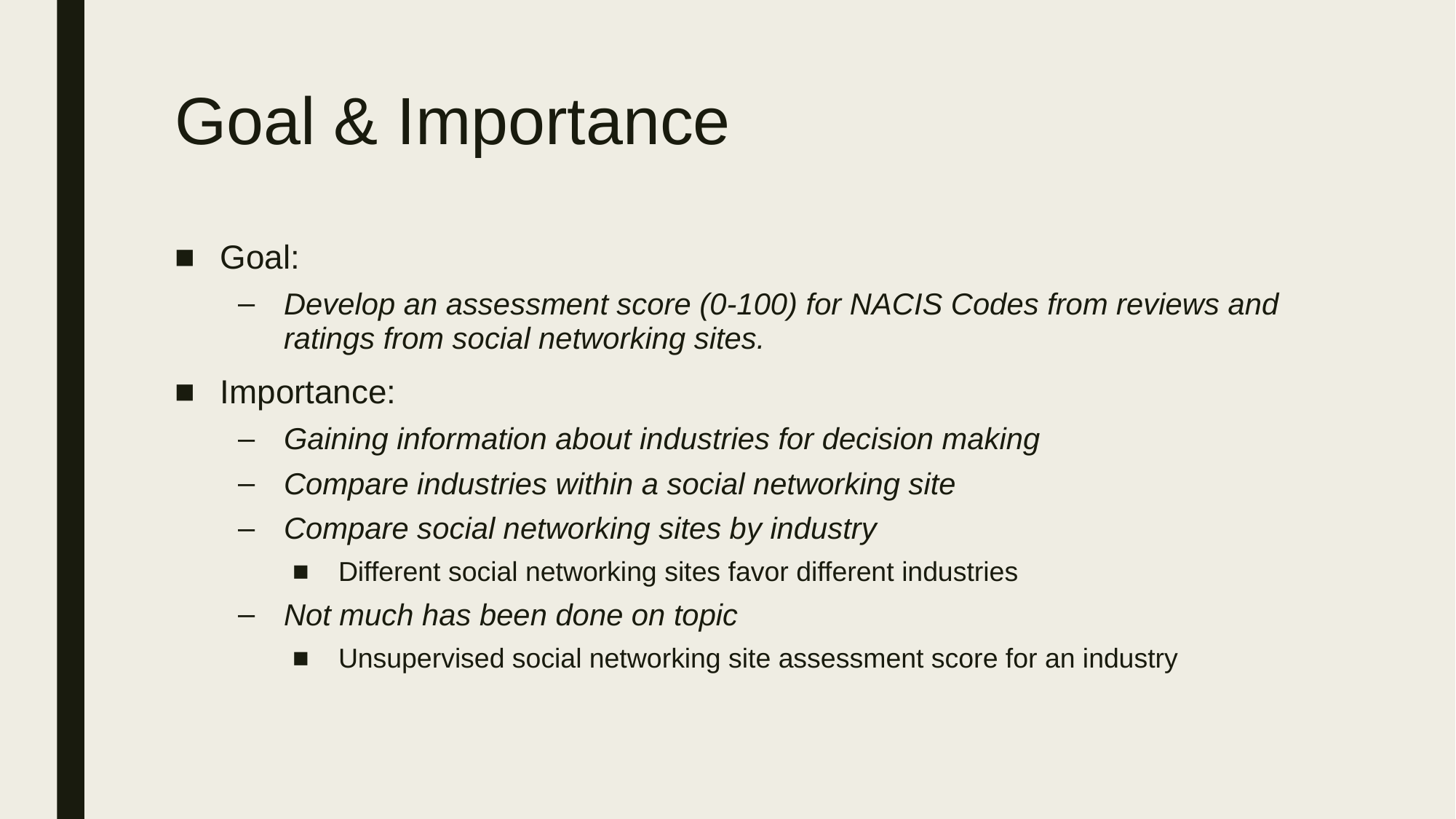

# Goal & Importance
Goal:
Develop an assessment score (0-100) for NACIS Codes from reviews and ratings from social networking sites.
Importance:
Gaining information about industries for decision making
Compare industries within a social networking site
Compare social networking sites by industry
Different social networking sites favor different industries
Not much has been done on topic
Unsupervised social networking site assessment score for an industry